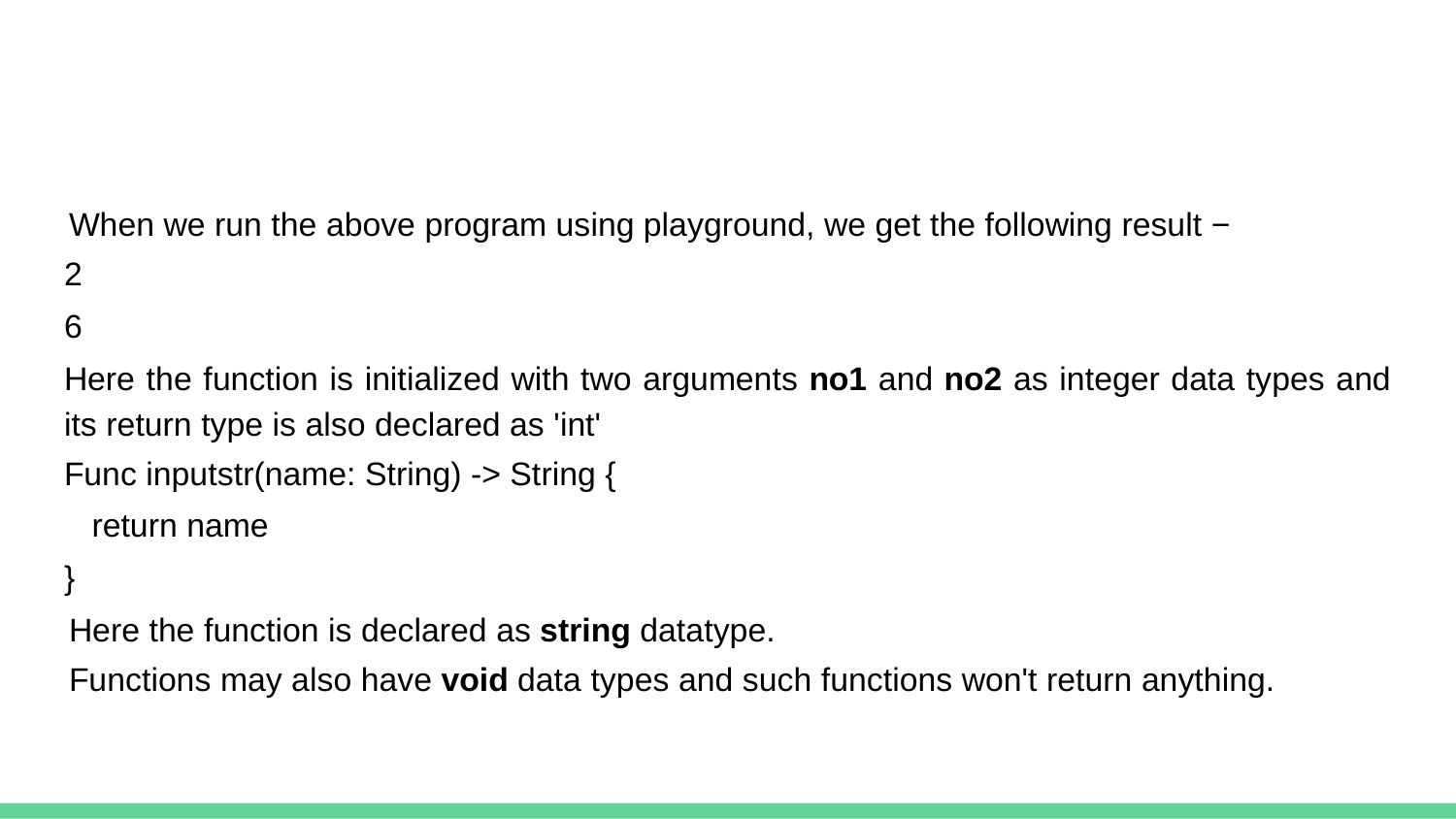

#
When we run the above program using playground, we get the following result −
2
6
Here the function is initialized with two arguments no1 and no2 as integer data types and its return type is also declared as 'int'
Func inputstr(name: String) -> String {
   return name
}
Here the function is declared as string datatype.
Functions may also have void data types and such functions won't return anything.